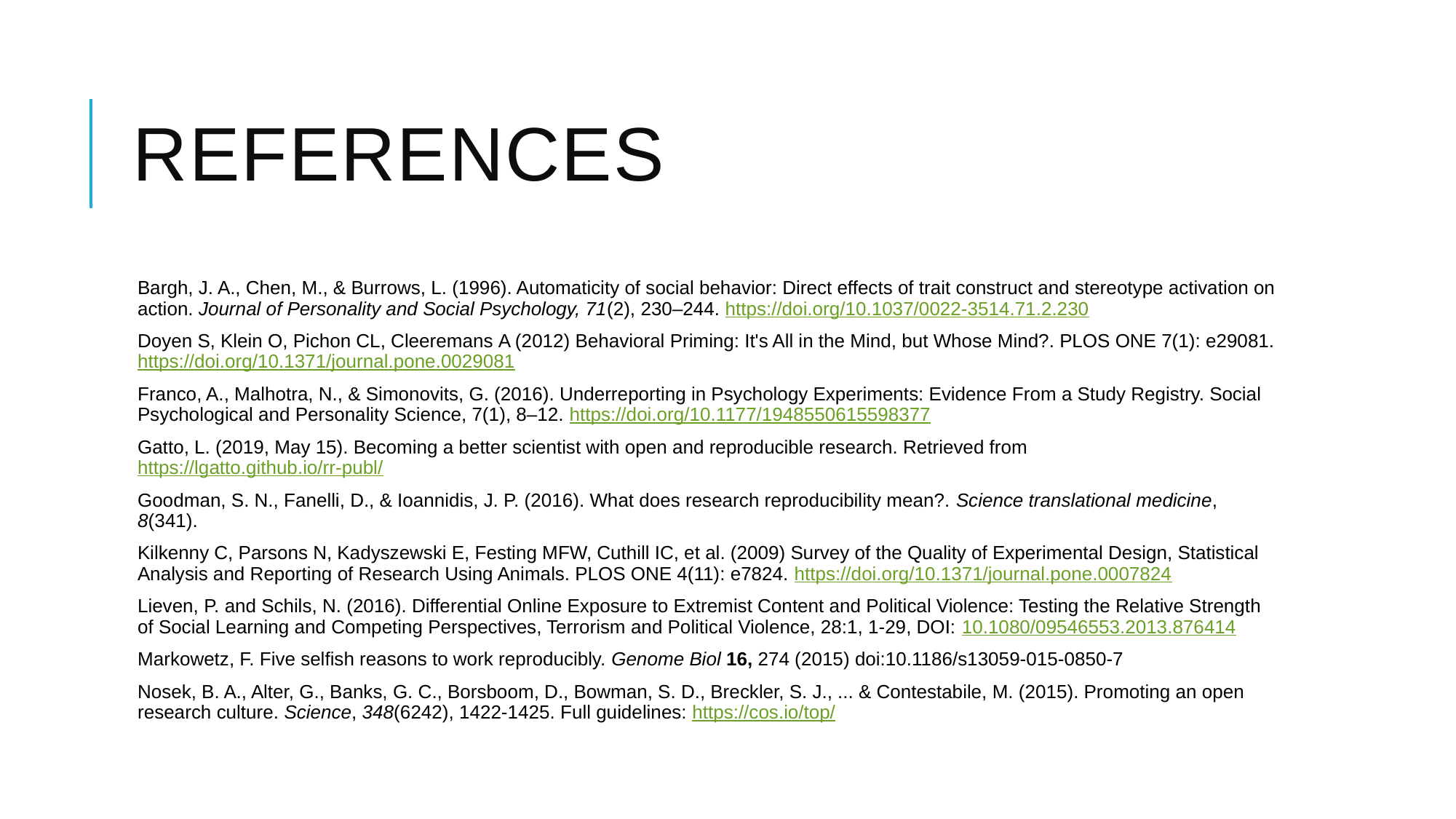

# References
Bargh, J. A., Chen, M., & Burrows, L. (1996). Automaticity of social behavior: Direct effects of trait construct and stereotype activation on action. Journal of Personality and Social Psychology, 71(2), 230–244. https://doi.org/10.1037/0022-3514.71.2.230
Doyen S, Klein O, Pichon CL, Cleeremans A (2012) Behavioral Priming: It's All in the Mind, but Whose Mind?. PLOS ONE 7(1): e29081. https://doi.org/10.1371/journal.pone.0029081
Franco, A., Malhotra, N., & Simonovits, G. (2016). Underreporting in Psychology Experiments: Evidence From a Study Registry. Social Psychological and Personality Science, 7(1), 8–12. https://doi.org/10.1177/1948550615598377
Gatto, L. (2019, May 15). Becoming a better scientist with open and reproducible research. Retrieved from https://lgatto.github.io/rr-publ/
Goodman, S. N., Fanelli, D., & Ioannidis, J. P. (2016). What does research reproducibility mean?. Science translational medicine, 8(341).
Kilkenny C, Parsons N, Kadyszewski E, Festing MFW, Cuthill IC, et al. (2009) Survey of the Quality of Experimental Design, Statistical Analysis and Reporting of Research Using Animals. PLOS ONE 4(11): e7824. https://doi.org/10.1371/journal.pone.0007824
Lieven, P. and Schils, N. (2016). Differential Online Exposure to Extremist Content and Political Violence: Testing the Relative Strength of Social Learning and Competing Perspectives, Terrorism and Political Violence, 28:1, 1-29, DOI: 10.1080/09546553.2013.876414
Markowetz, F. Five selfish reasons to work reproducibly. Genome Biol 16, 274 (2015) doi:10.1186/s13059-015-0850-7
Nosek, B. A., Alter, G., Banks, G. C., Borsboom, D., Bowman, S. D., Breckler, S. J., ... & Contestabile, M. (2015). Promoting an open research culture. Science, 348(6242), 1422-1425. Full guidelines: https://cos.io/top/